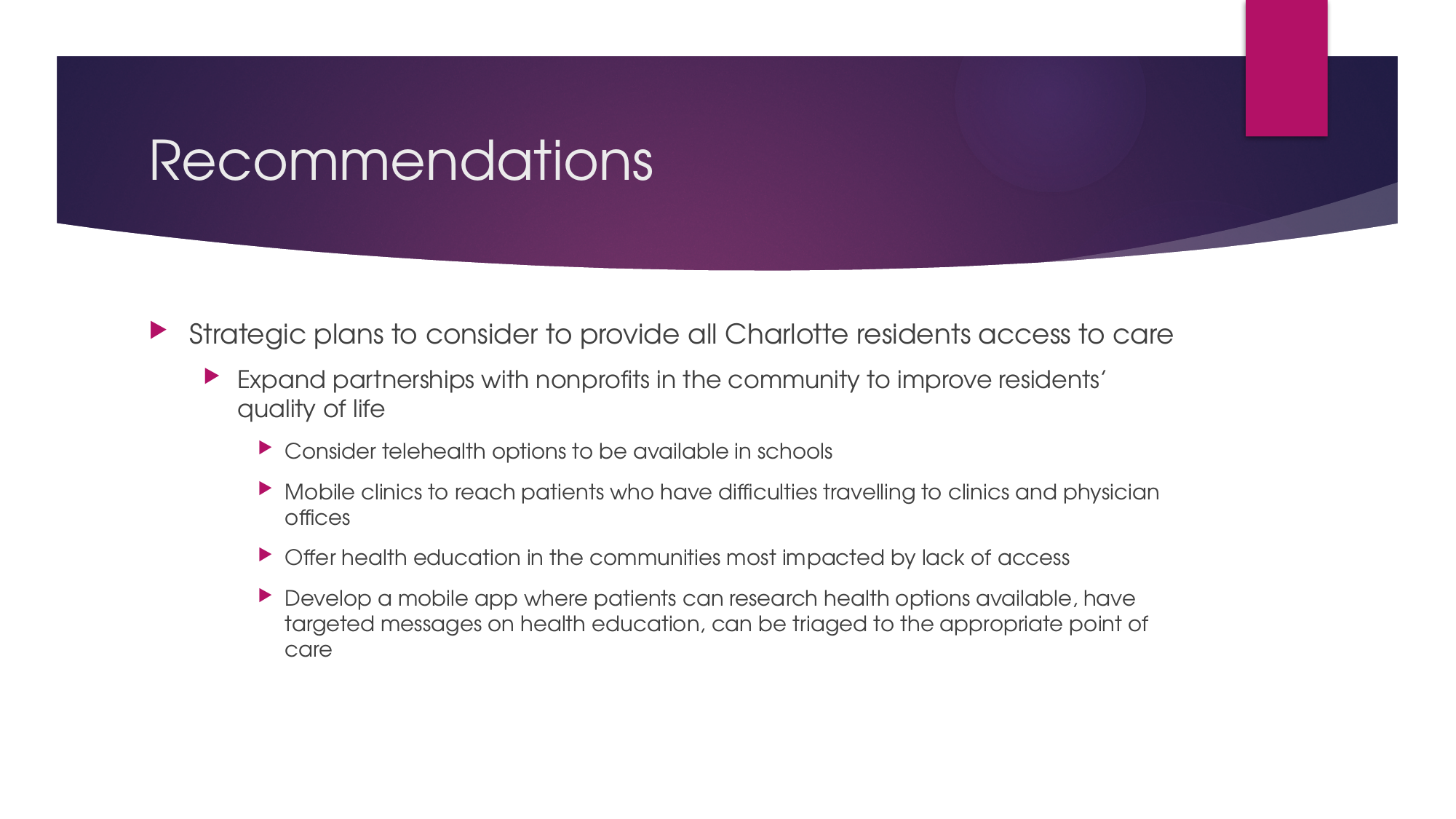

# Recommendations
Strategic plans to consider to provide all Charlotte residents access to care
Expand partnerships with nonprofits in the community to improve residents’ quality of life
Consider telehealth options to be available in schools
Mobile clinics to reach patients who have difficulties travelling to clinics and physician offices
Offer health education in the communities most impacted by lack of access
Develop a mobile app where patients can research health options available, have targeted messages on health education, can be triaged to the appropriate point of care